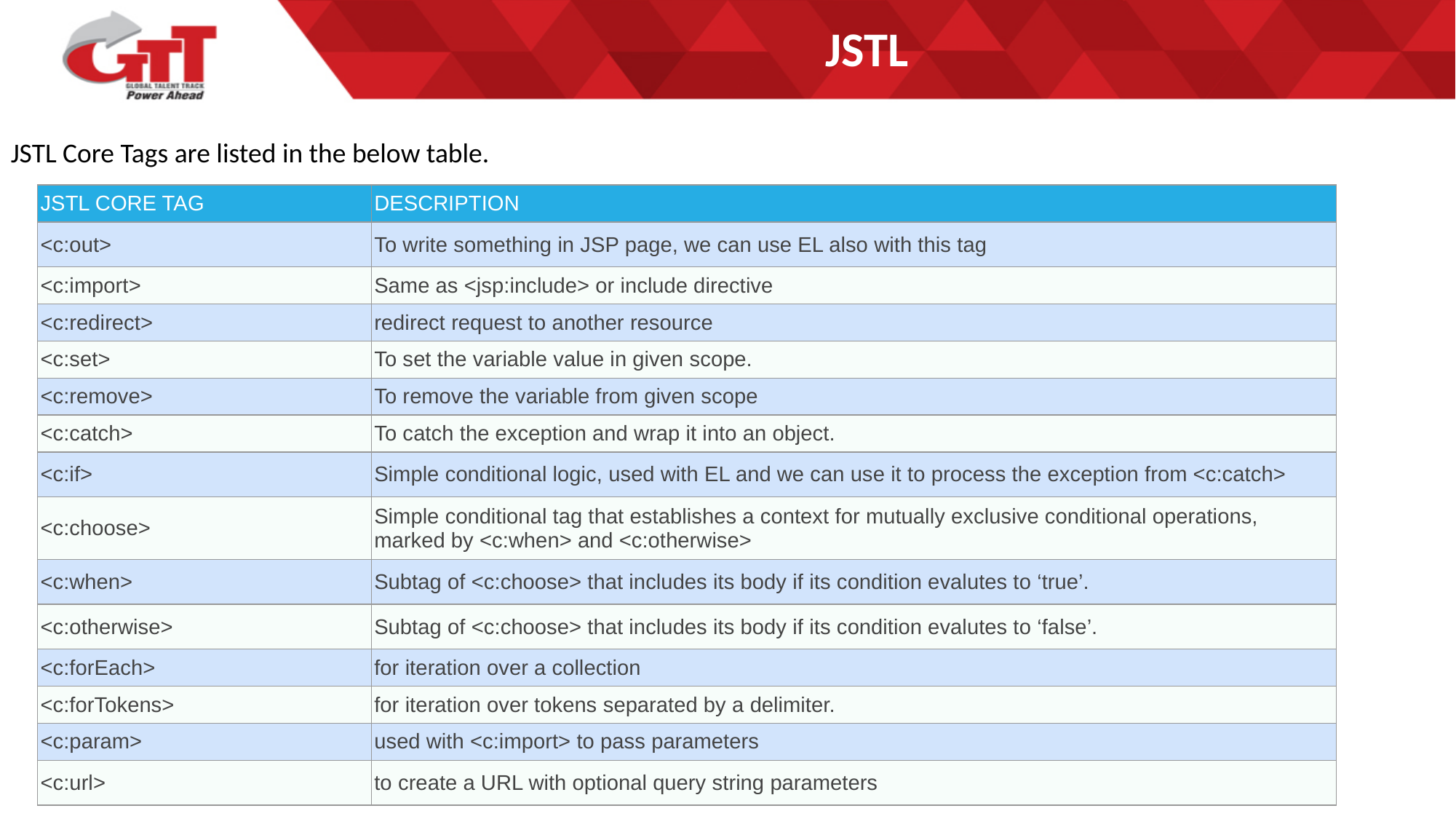

# JSTL
JSTL Core Tags are listed in the below table.

| JSTL CORE TAG | DESCRIPTION |
| --- | --- |
| <c:out> | To write something in JSP page, we can use EL also with this tag |
| <c:import> | Same as <jsp:include> or include directive |
| <c:redirect> | redirect request to another resource |
| <c:set> | To set the variable value in given scope. |
| <c:remove> | To remove the variable from given scope |
| <c:catch> | To catch the exception and wrap it into an object. |
| <c:if> | Simple conditional logic, used with EL and we can use it to process the exception from <c:catch> |
| <c:choose> | Simple conditional tag that establishes a context for mutually exclusive conditional operations, marked by <c:when> and <c:otherwise> |
| <c:when> | Subtag of <c:choose> that includes its body if its condition evalutes to ‘true’. |
| <c:otherwise> | Subtag of <c:choose> that includes its body if its condition evalutes to ‘false’. |
| <c:forEach> | for iteration over a collection |
| <c:forTokens> | for iteration over tokens separated by a delimiter. |
| <c:param> | used with <c:import> to pass parameters |
| <c:url> | to create a URL with optional query string parameters |